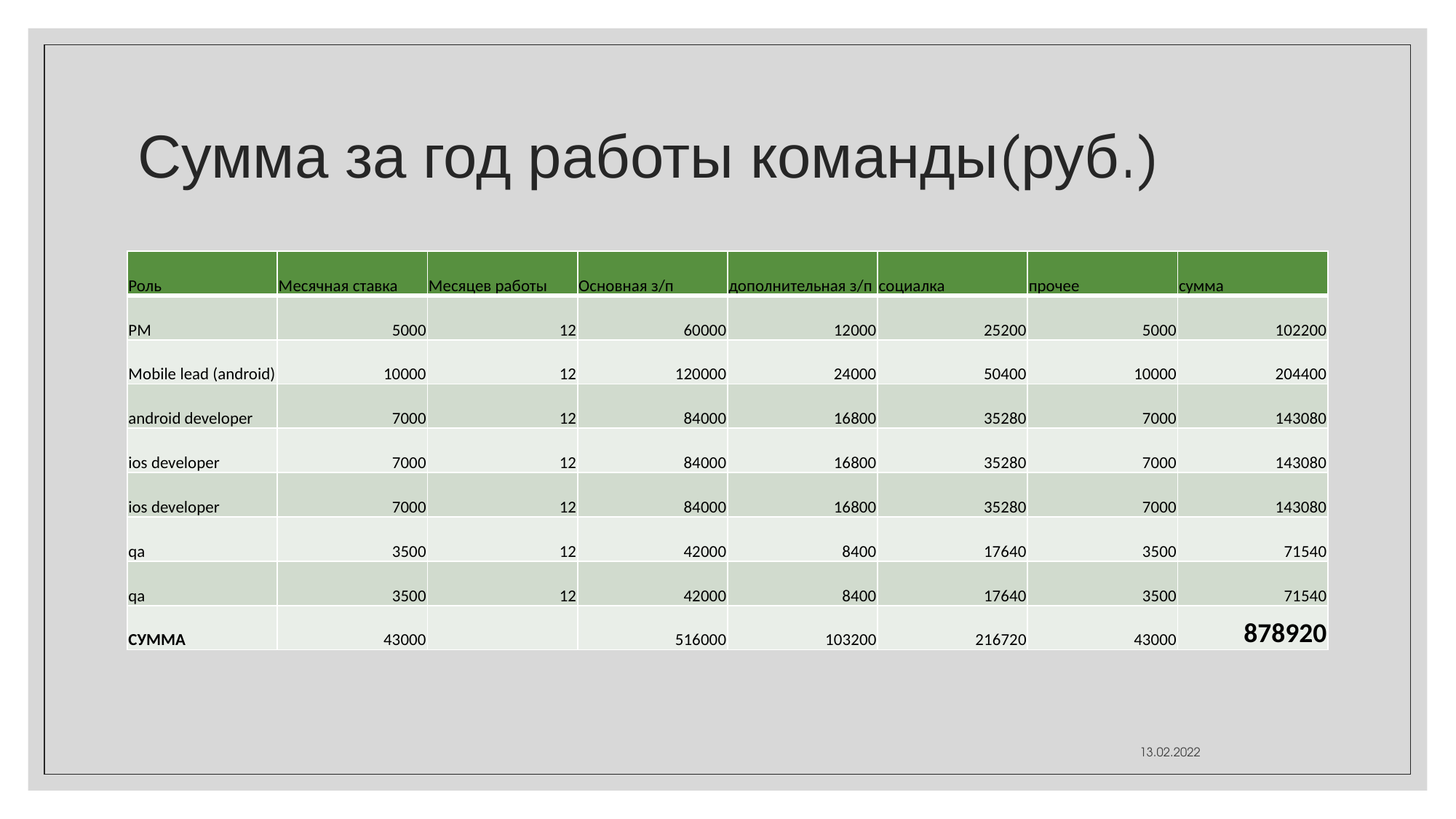

# Сумма за год работы команды(руб.)
| Роль | Месячная ставка | Месяцев работы | Основная з/п | дополнительная з/п | социалка | прочее | сумма |
| --- | --- | --- | --- | --- | --- | --- | --- |
| PM | 5000 | 12 | 60000 | 12000 | 25200 | 5000 | 102200 |
| Mobile lead (android) | 10000 | 12 | 120000 | 24000 | 50400 | 10000 | 204400 |
| android developer | 7000 | 12 | 84000 | 16800 | 35280 | 7000 | 143080 |
| ios developer | 7000 | 12 | 84000 | 16800 | 35280 | 7000 | 143080 |
| ios developer | 7000 | 12 | 84000 | 16800 | 35280 | 7000 | 143080 |
| qa | 3500 | 12 | 42000 | 8400 | 17640 | 3500 | 71540 |
| qa | 3500 | 12 | 42000 | 8400 | 17640 | 3500 | 71540 |
| СУММА | 43000 |  | 516000 | 103200 | 216720 | 43000 | 878920 |
13.02.2022